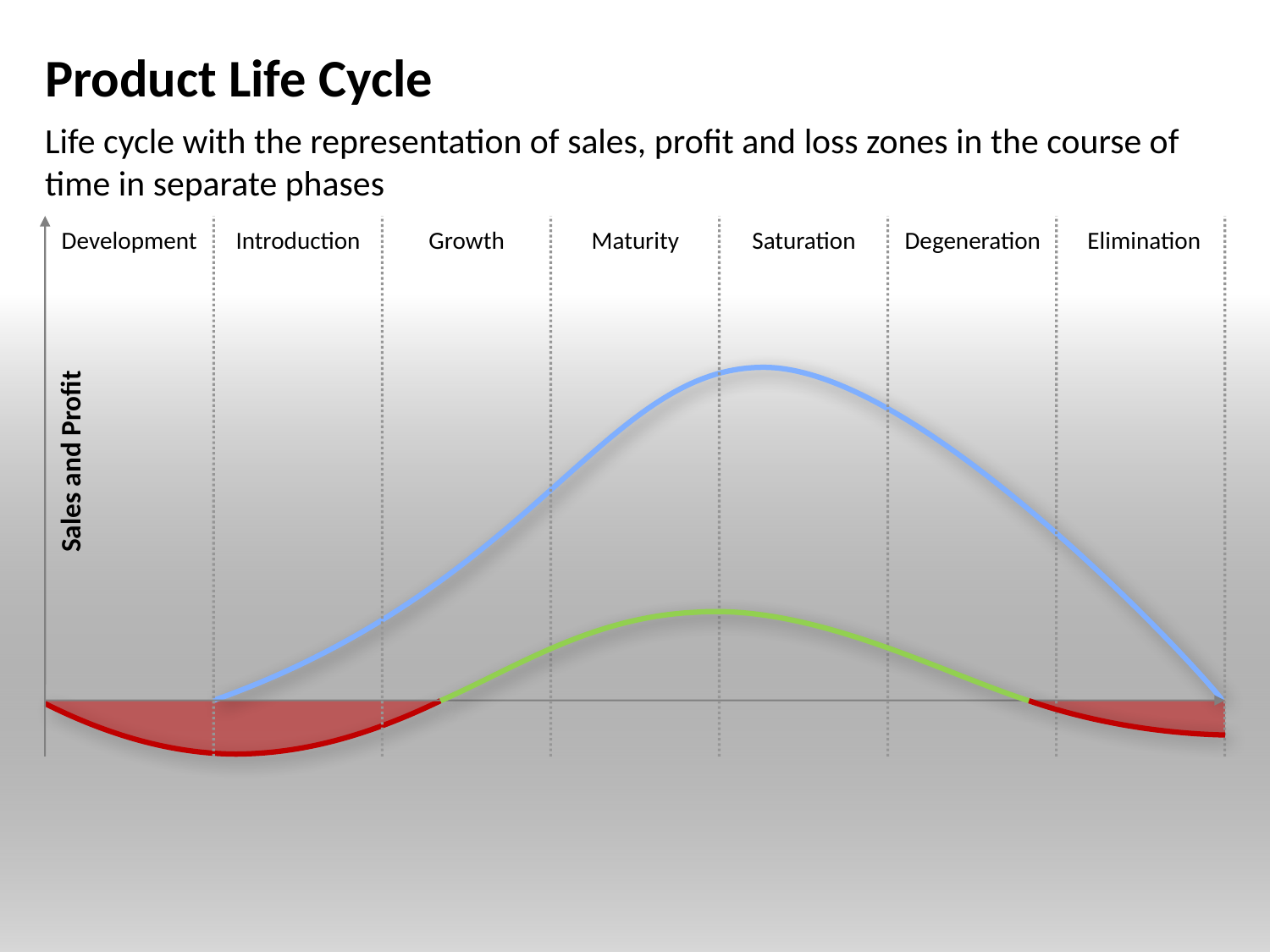

# Product Life Cycle
Life cycle with the representation of sales, profit and loss zones in the course of time in separate phases
Development
Introduction
Growth
Maturity
Saturation
Degeneration
Elimination

Sales and Profit